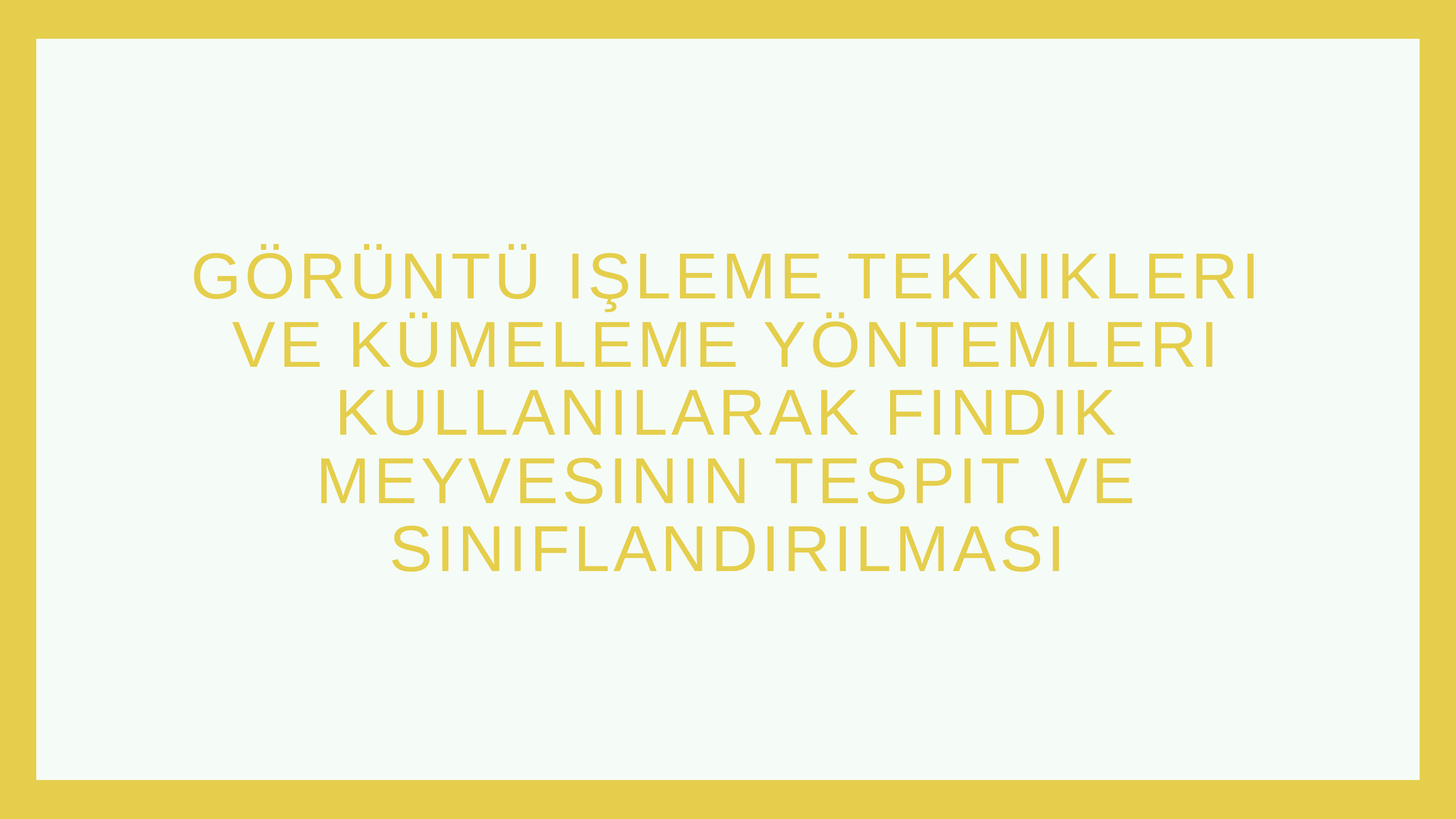

GÖRÜNTÜ IŞLEME TEKNIKLERI VE KÜMELEME YÖNTEMLERI KULLANILARAK FINDIK MEYVESININ TESPIT VE SINIFLANDIRILMASI